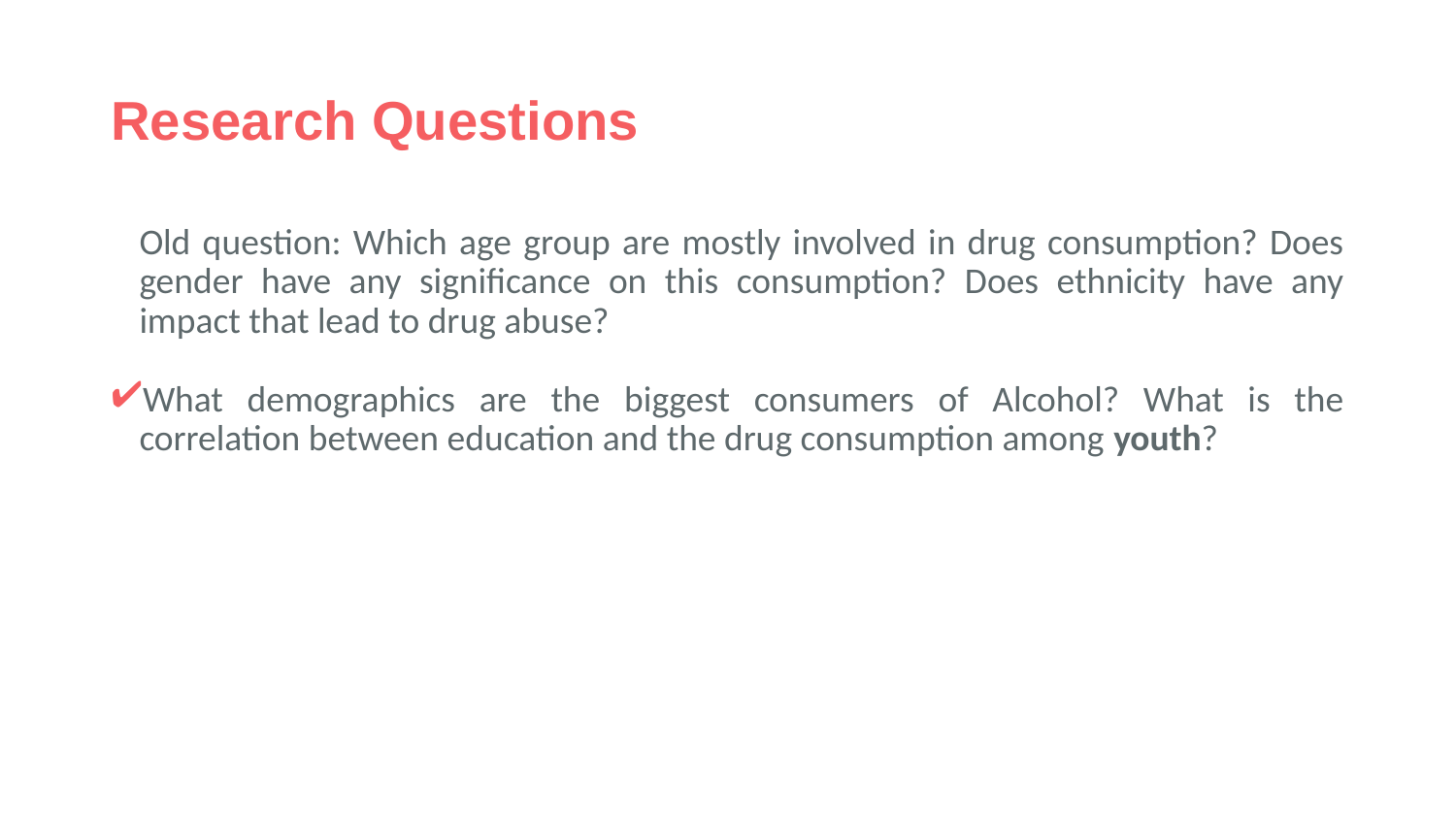

# Research Questions
Old question: Which age group are mostly involved in drug consumption? Does gender have any significance on this consumption? Does ethnicity have any impact that lead to drug abuse?

What demographics are the biggest consumers of Alcohol? What is the correlation between education and the drug consumption among youth?